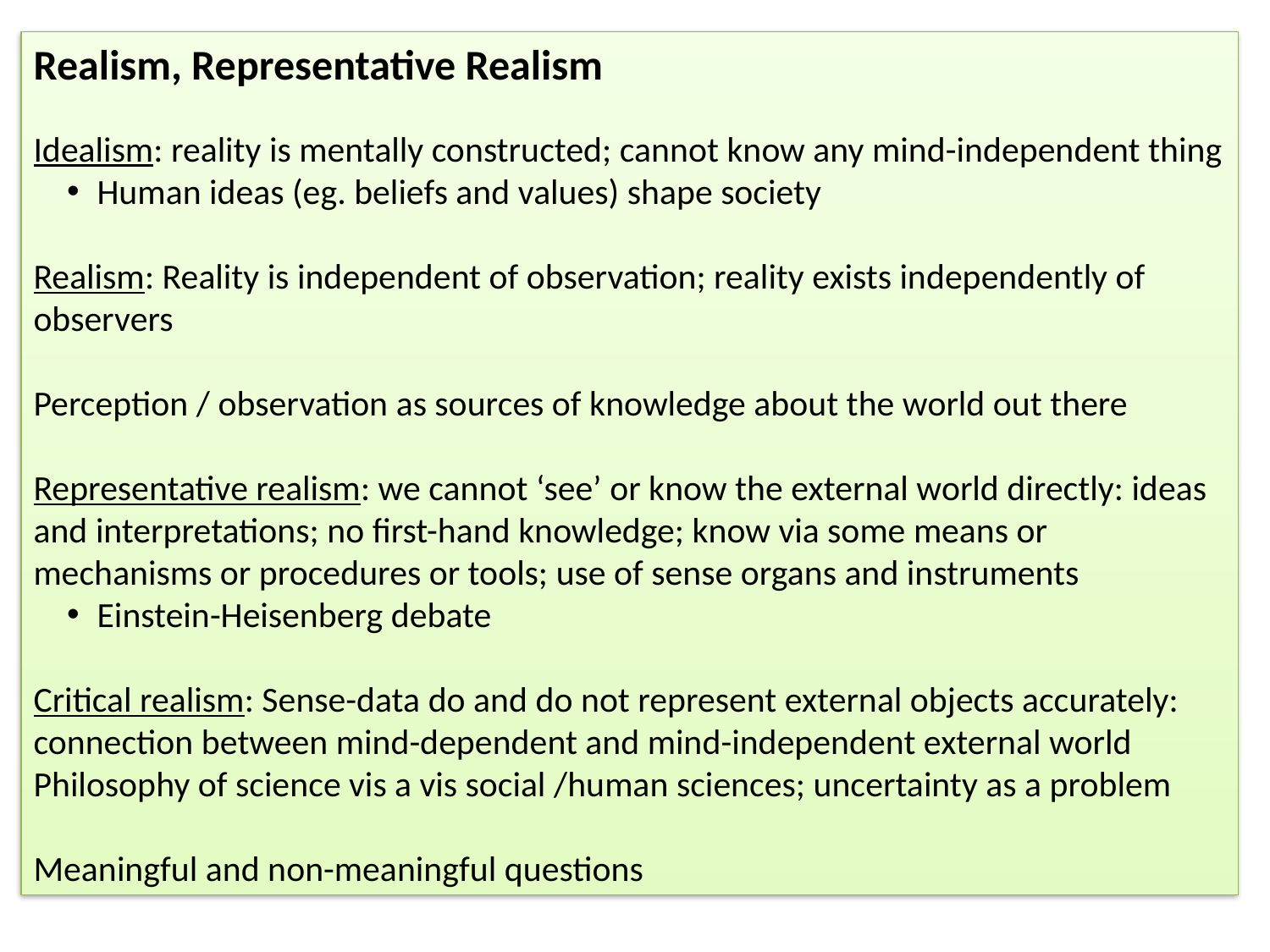

Realism, Representative Realism

Idealism: reality is mentally constructed; cannot know any mind-independent thing
Human ideas (eg. beliefs and values) shape society

Realism: Reality is independent of observation; reality exists independently of observers

Perception / observation as sources of knowledge about the world out there

Representative realism: we cannot ‘see’ or know the external world directly: ideas and interpretations; no first-hand knowledge; know via some means or mechanisms or procedures or tools; use of sense organs and instruments
Einstein-Heisenberg debate

Critical realism: Sense-data do and do not represent external objects accurately: connection between mind-dependent and mind-independent external world
Philosophy of science vis a vis social /human sciences; uncertainty as a problem

Meaningful and non-meaningful questions